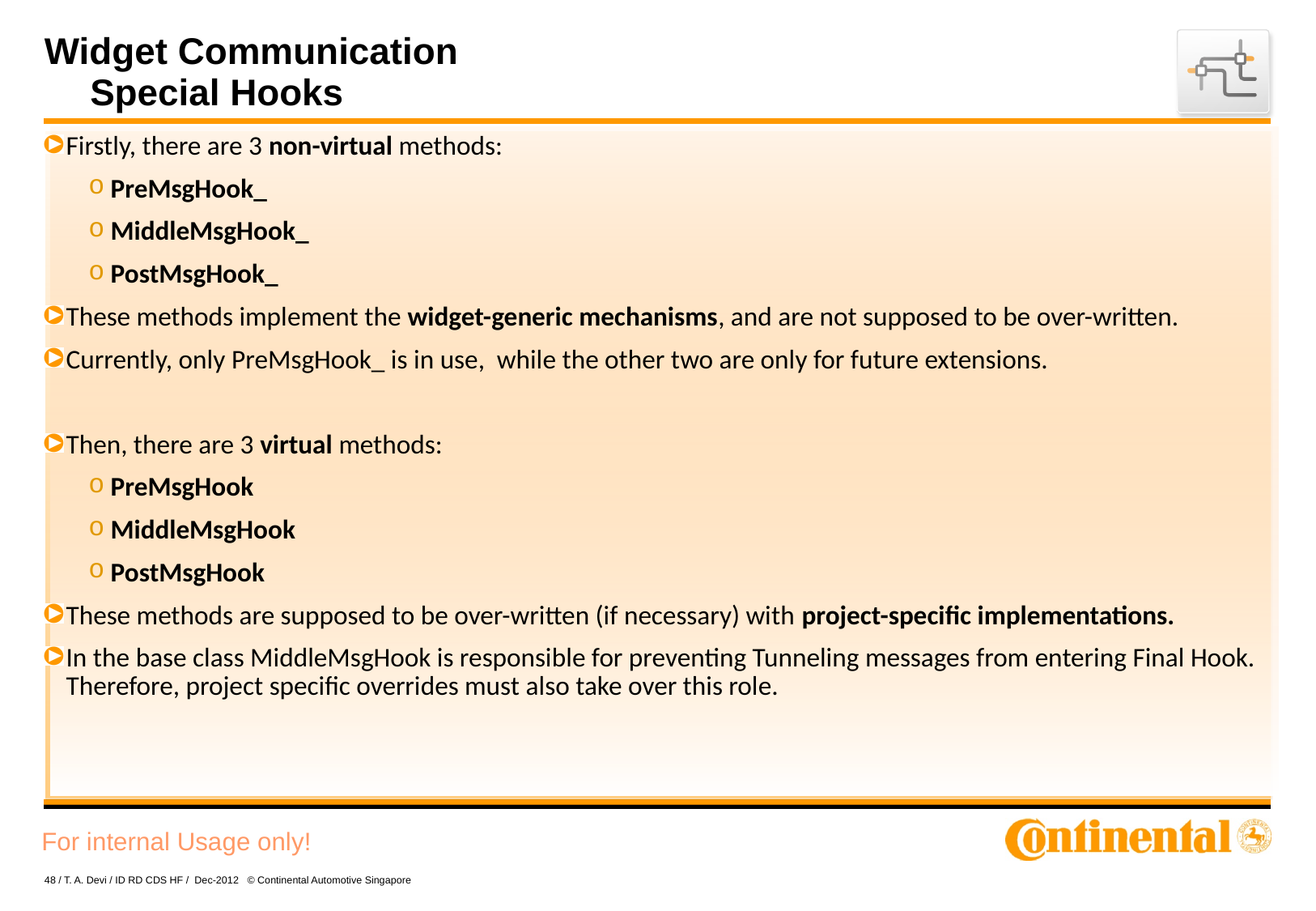

# Widget Communication Special Hooks
Firstly, there are 3 non-virtual methods:
PreMsgHook_
MiddleMsgHook_
PostMsgHook_
These methods implement the widget-generic mechanisms, and are not supposed to be over-written.
Currently, only PreMsgHook_ is in use,  while the other two are only for future extensions.

Then, there are 3 virtual methods:
PreMsgHook
MiddleMsgHook
PostMsgHook
These methods are supposed to be over-written (if necessary) with project-specific implementations.
In the base class MiddleMsgHook is responsible for preventing Tunneling messages from entering Final Hook. Therefore, project specific overrides must also take over this role.

48 / T. A. Devi / ID RD CDS HF /  Dec-2012   © Continental Automotive Singapore